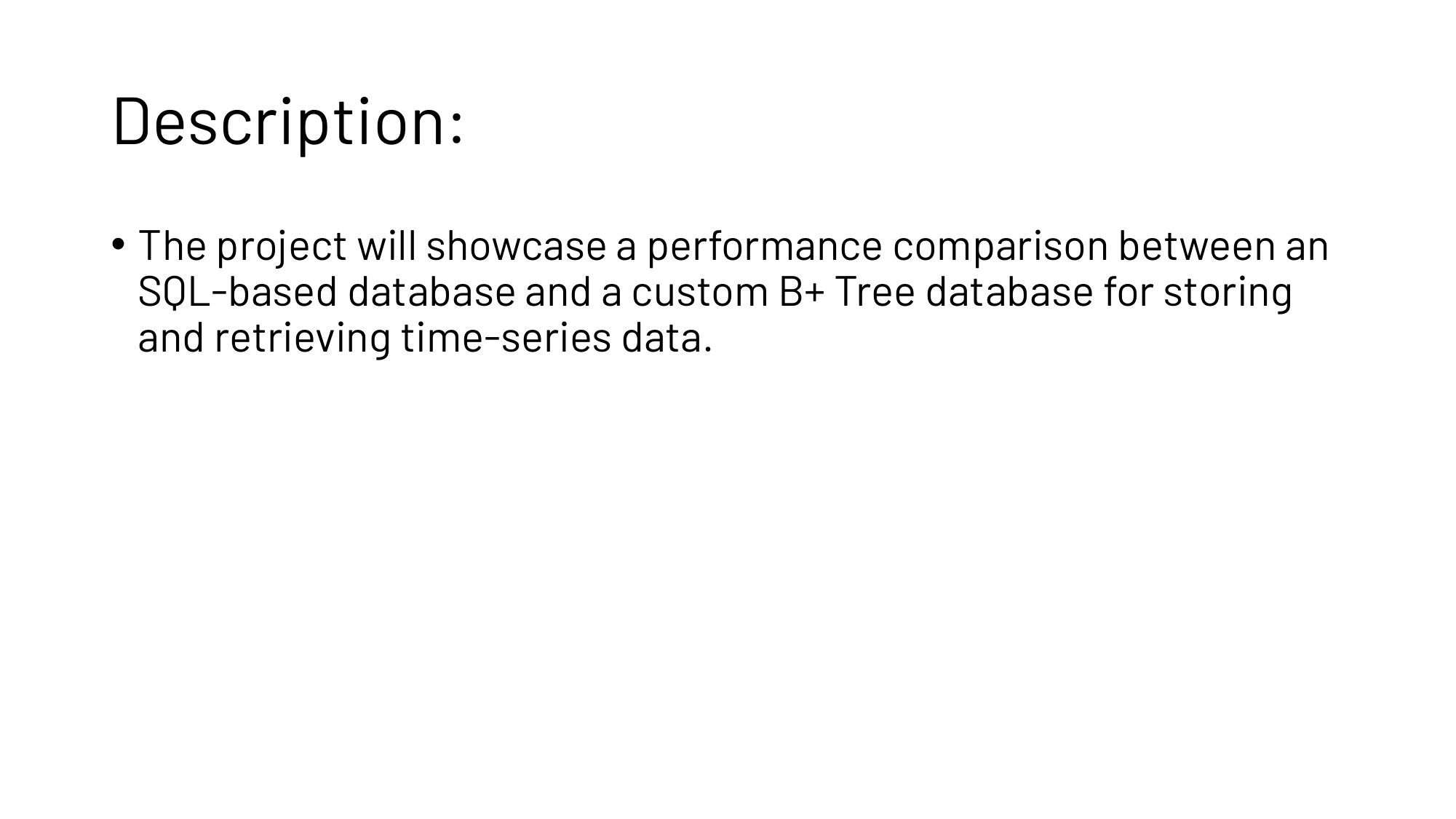

# Description:
The project will showcase a performance comparison between an SQL-based database and a custom B+ Tree database for storing and retrieving time-series data.